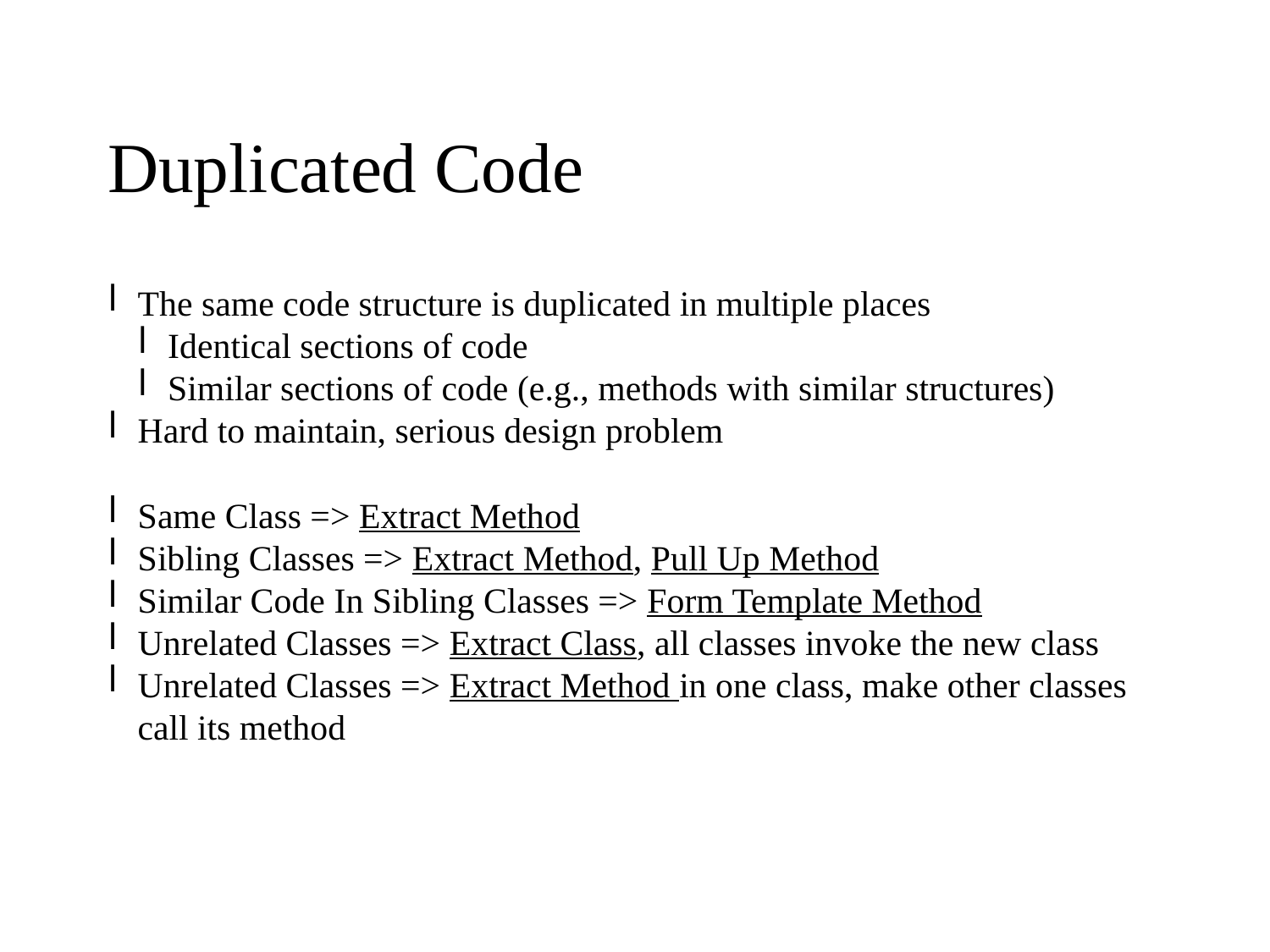

Duplicated Code
The same code structure is duplicated in multiple places
Identical sections of code
Similar sections of code (e.g., methods with similar structures)
Hard to maintain, serious design problem

Same Class => Extract Method
Sibling Classes => Extract Method, Pull Up Method
Similar Code In Sibling Classes => Form Template Method
Unrelated Classes => Extract Class, all classes invoke the new class
Unrelated Classes => Extract Method in one class, make other classes call its method